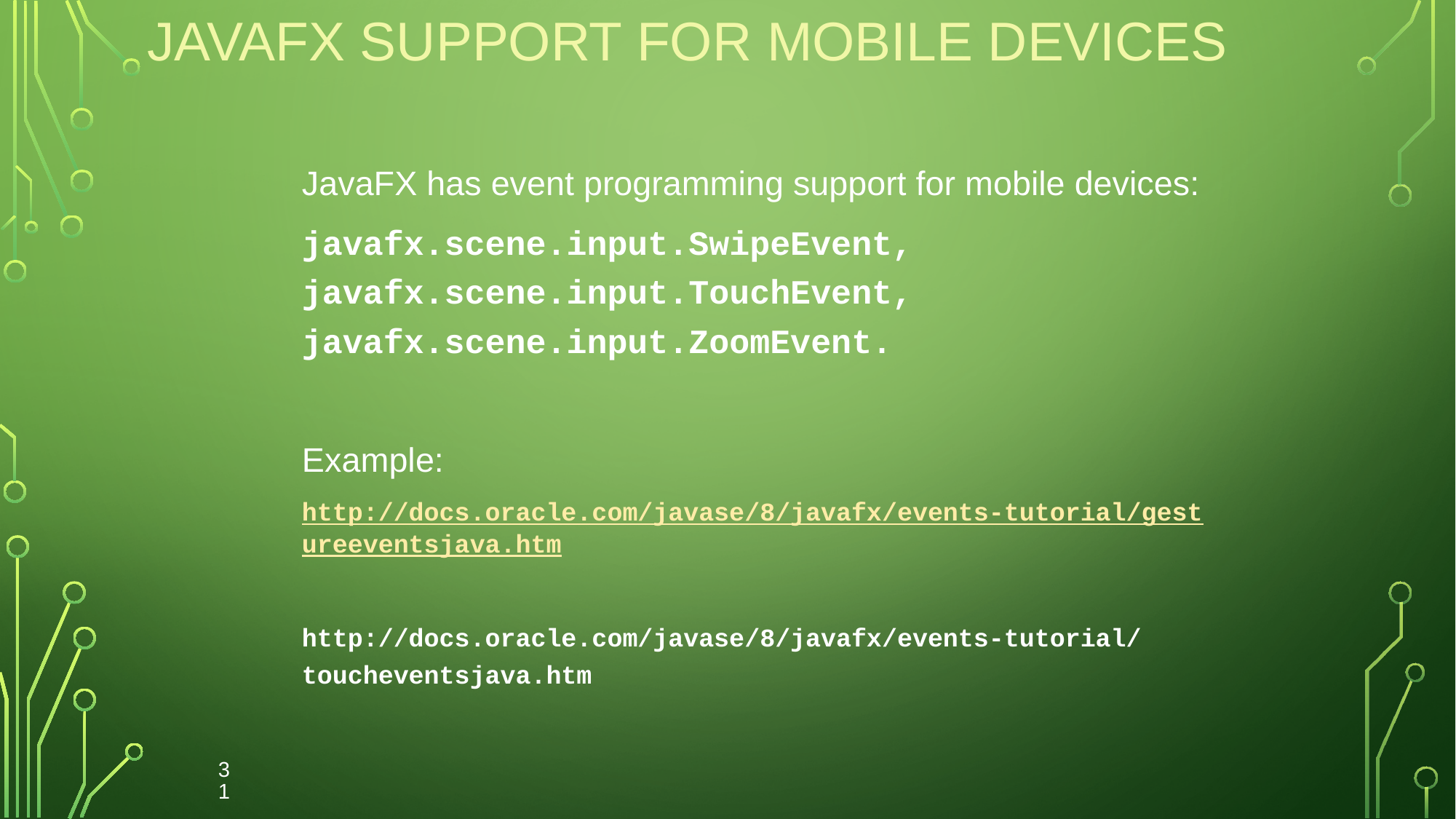

# JavaFX support for mobile devices
JavaFX has event programming support for mobile devices:
javafx.scene.input.SwipeEvent, javafx.scene.input.TouchEvent, javafx.scene.input.ZoomEvent.

Example:
http://docs.oracle.com/javase/8/javafx/events-tutorial/gestureeventsjava.htm

http://docs.oracle.com/javase/8/javafx/events-tutorial/toucheventsjava.htm
31